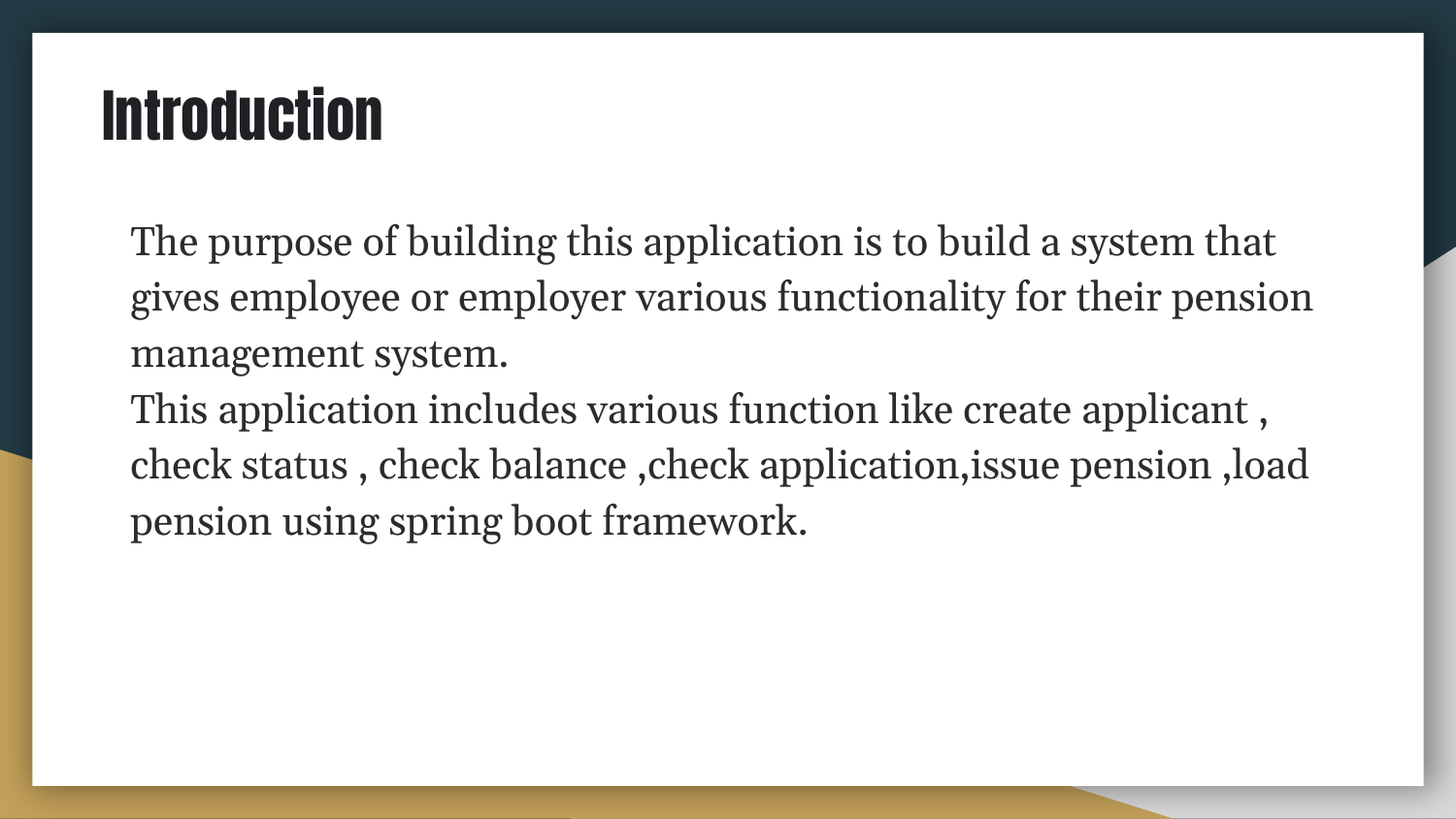

# Introduction
The purpose of building this application is to build a system that gives employee or employer various functionality for their pension management system.
This application includes various function like create applicant , check status , check balance ,check application,issue pension ,load pension using spring boot framework.